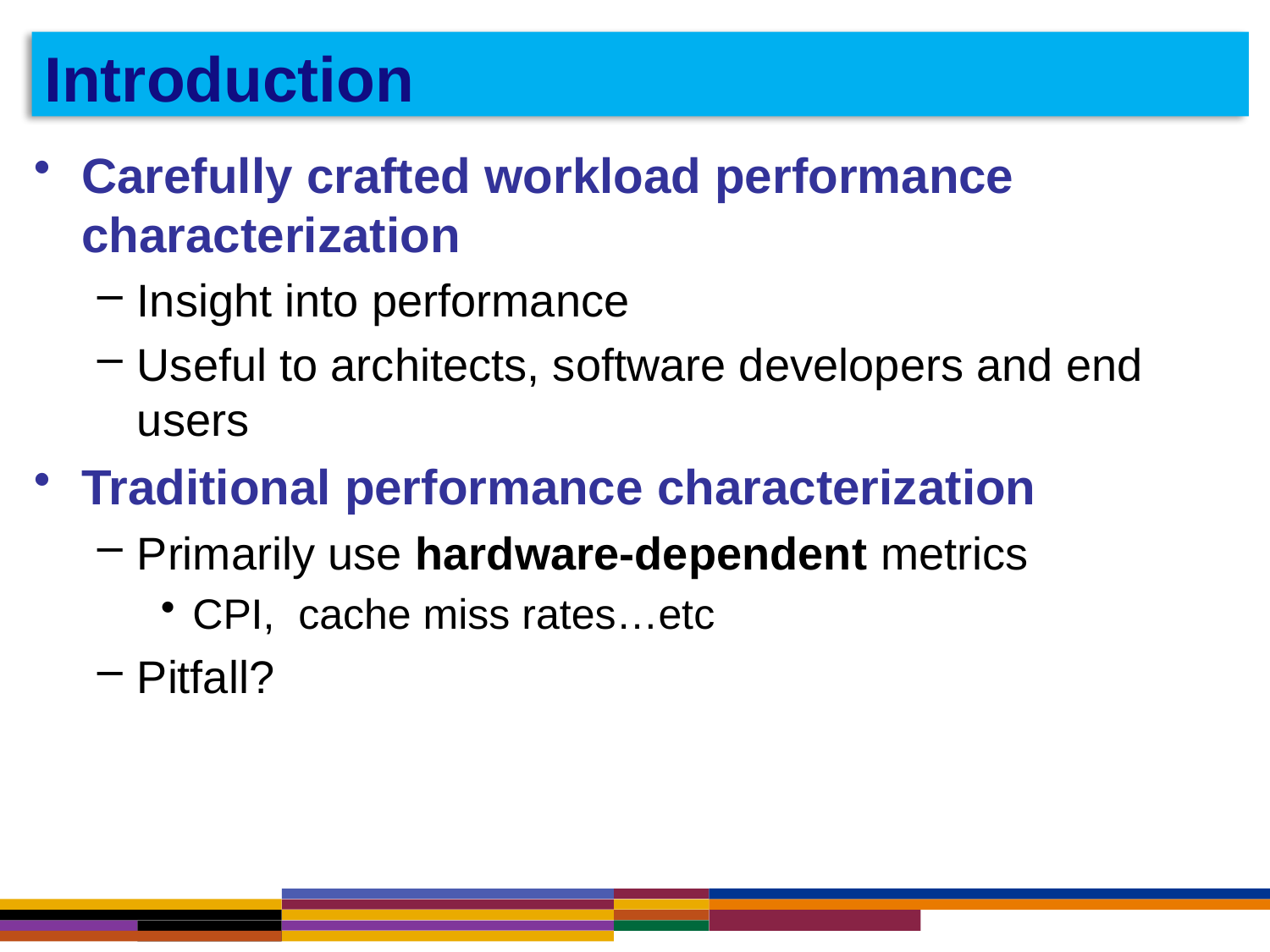

# Introduction
Carefully crafted workload performance characterization
Insight into performance
Useful to architects, software developers and end users
Traditional performance characterization
Primarily use hardware-dependent metrics
CPI,  cache miss rates…etc
Pitfall?